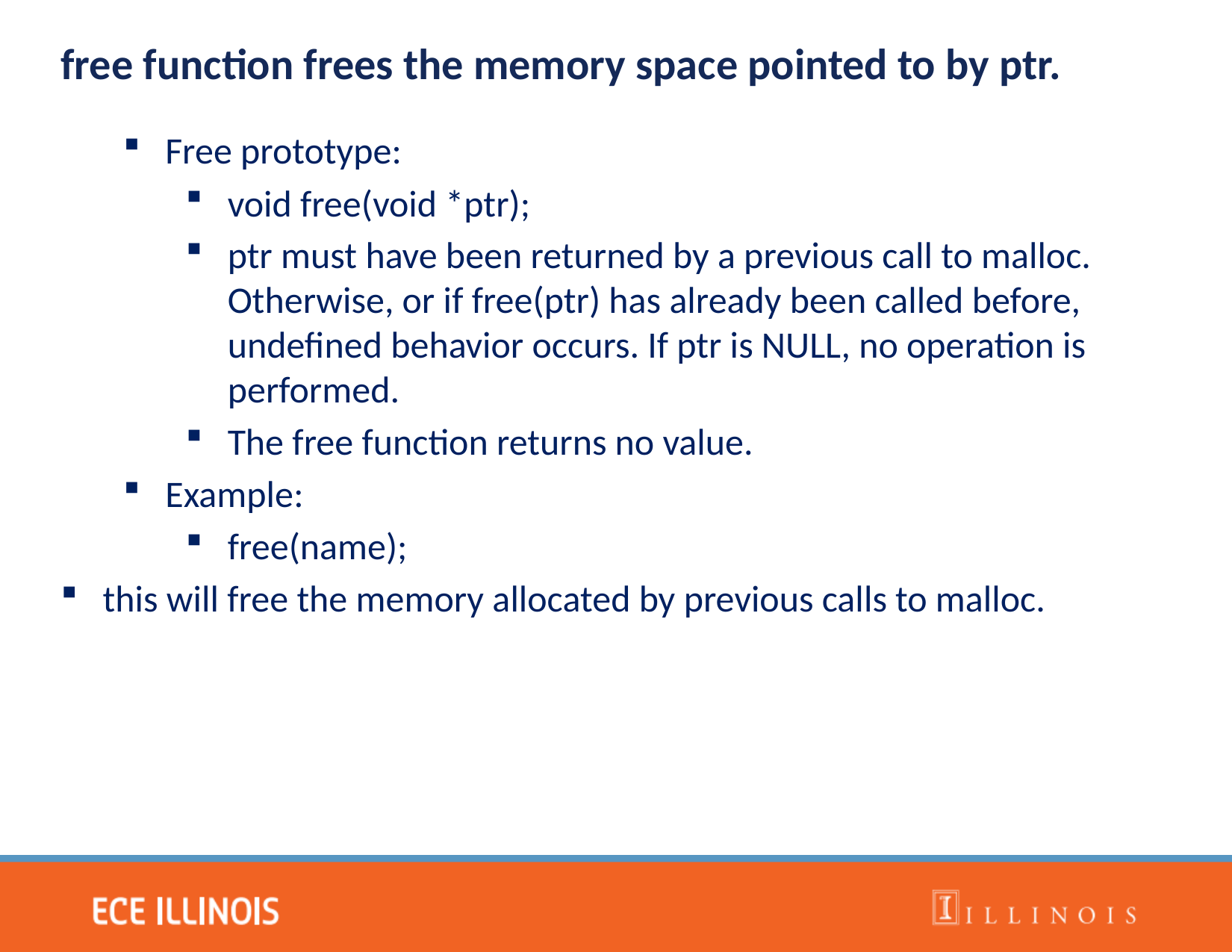

free function frees the memory space pointed to by ptr.
Free prototype:
void free(void *ptr);
ptr must have been returned by a previous call to malloc. Otherwise, or if free(ptr) has already been called before, undefined behavior occurs. If ptr is NULL, no operation is performed.
The free function returns no value.
Example:
free(name);
this will free the memory allocated by previous calls to malloc.